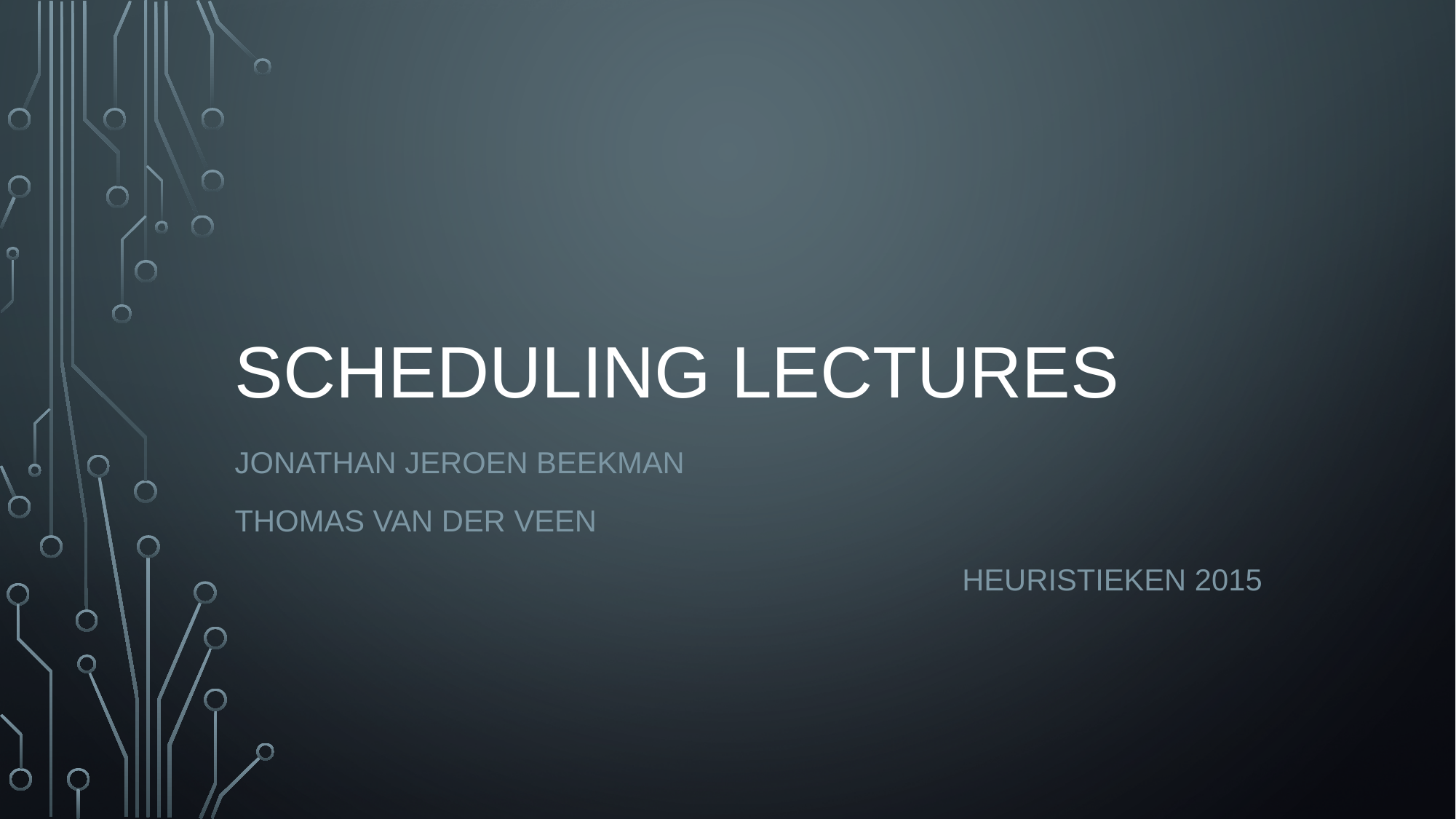

# Scheduling Lectures
Jonathan Jeroen Beekman
Thomas van der Veen
Heuristieken 2015